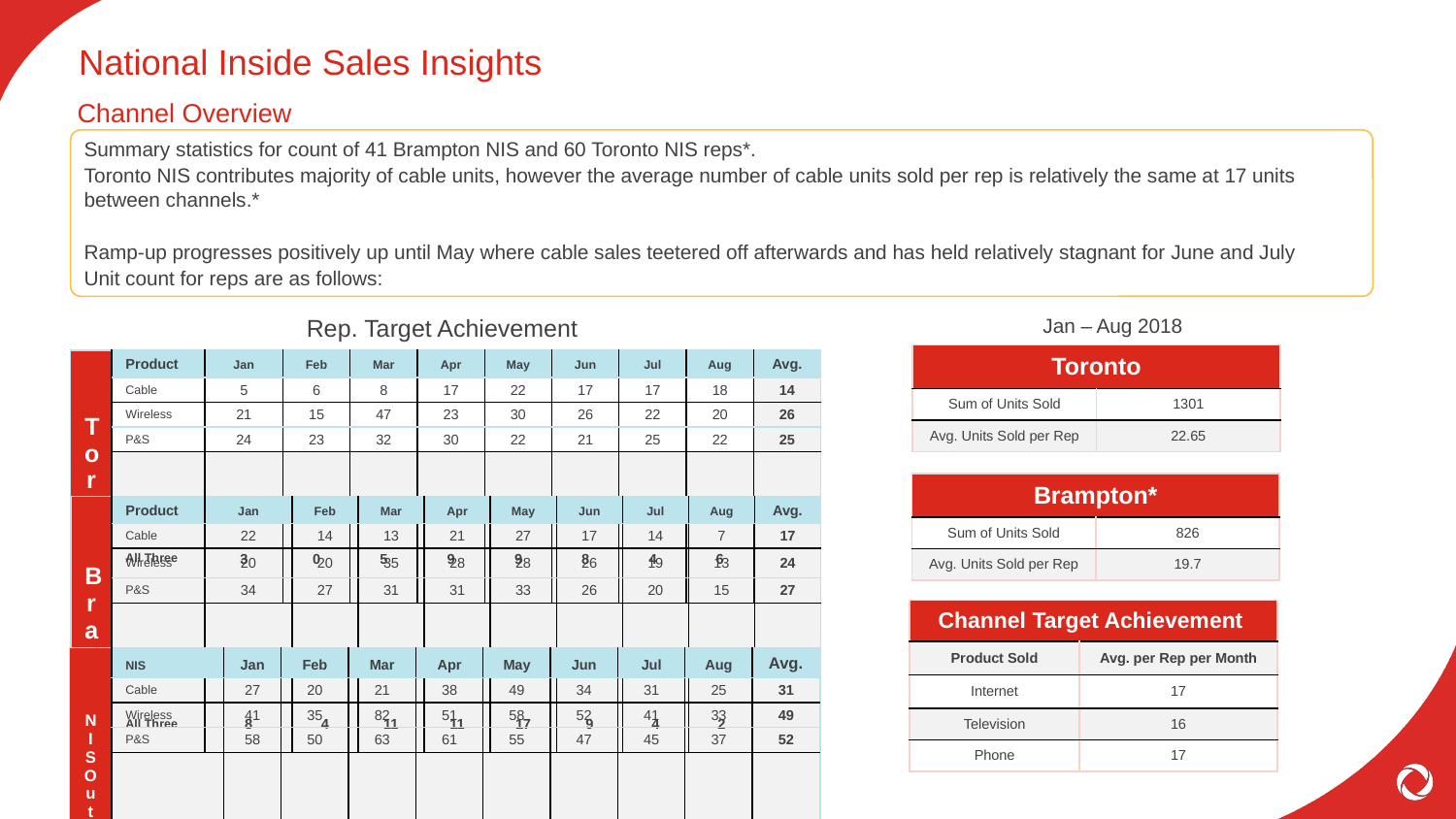

# National Inside Sales Insights
Channel Overview
Summary statistics for count of 41 Brampton NIS and 60 Toronto NIS reps*.
Toronto NIS contributes majority of cable units, however the average number of cable units sold per rep is relatively the same at 17 units between channels.*

Ramp-up progresses positively up until May where cable sales teetered off afterwards and has held relatively stagnant for June and July
Unit count for reps are as follows:

Rep. Target Achievement
Jan – Aug 2018
| Toronto |  |
| --- | --- |
| Sum of Units Sold | 1301 |
| Avg. Units Sold per Rep | 22.65 |
| Toronto | Product | Jan | Feb | Mar | Apr | May | Jun | Jul | Aug | Avg. |
| --- | --- | --- | --- | --- | --- | --- | --- | --- | --- | --- |
|  | Cable | 5 | 6 | 8 | 17 | 22 | 17 | 17 | 18 | 14 |
|  | Wireless | 21 | 15 | 47 | 23 | 30 | 26 | 22 | 20 | 26 |
|  | P&S | 24 | 23 | 32 | 30 | 22 | 21 | 25 | 22 | 25 |
|  | All Three | 3 | 0 | 5 | 9 | 9 | 8 | 4 | 6 | 6 |
| Brampton\* |  |
| --- | --- |
| Sum of Units Sold | 826 |
| Avg. Units Sold per Rep | 19.7 |
| Brampton | Product | Jan | Feb | Mar | Apr | May | Jun | Jul | Aug | Avg. |
| --- | --- | --- | --- | --- | --- | --- | --- | --- | --- | --- |
|  | Cable | 22 | 14 | 13 | 21 | 27 | 17 | 14 | 7 | 17 |
|  | Wireless | 20 | 20 | 35 | 28 | 28 | 26 | 19 | 13 | 24 |
|  | P&S | 34 | 27 | 31 | 31 | 33 | 26 | 20 | 15 | 27 |
|  | All Three | 8 | 4 | 11 | 11 | 17 | 9 | 4 | 2 | 8 |
| Channel Target Achievement |  |
| --- | --- |
| Product Sold | Avg. per Rep per Month |
| Internet | 17 |
| Television | 16 |
| Phone | 17 |
| NIS Outbound | NIS | Jan | Feb | Mar | Apr | May | Jun | Jul | Aug | Avg. |
| --- | --- | --- | --- | --- | --- | --- | --- | --- | --- | --- |
|  | Cable | 27 | 20 | 21 | 38 | 49 | 34 | 31 | 25 | 31 |
|  | Wireless | 41 | 35 | 82 | 51 | 58 | 52 | 41 | 33 | 49 |
|  | P&S | 58 | 50 | 63 | 61 | 55 | 47 | 45 | 37 | 52 |
|  | All Three | 11 | 4 | 16 | 20 | 26 | 17 | 8 | 8 | 14 |
5
*Does not include data from Elliot / Ryan